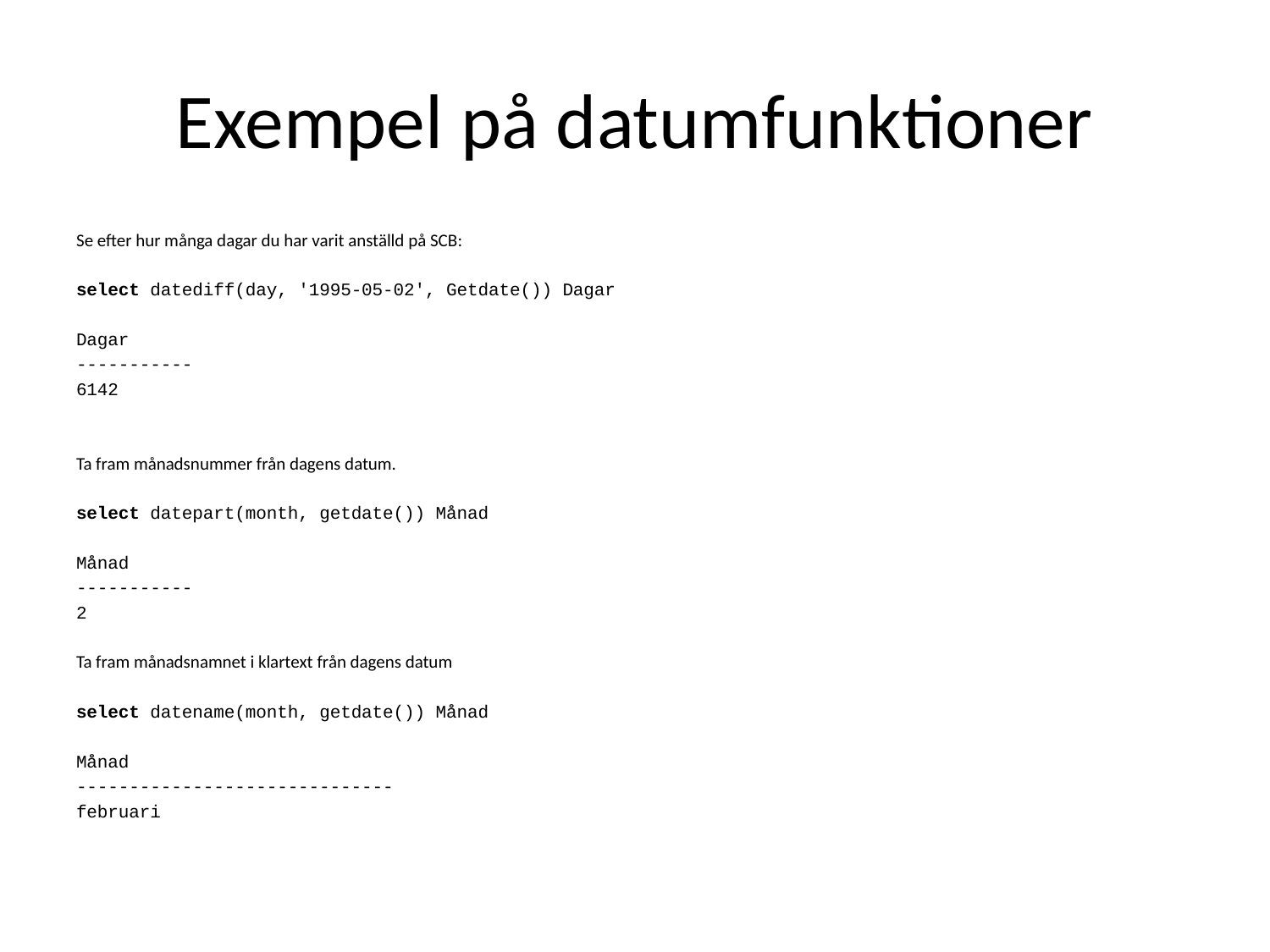

# Exempel på datumfunktioner
Se efter hur många dagar du har varit anställd på SCB:

select datediff(day, '1995-05-02', Getdate()) Dagar

Dagar
-----------
6142

Ta fram månadsnummer från dagens datum.

select datepart(month, getdate()) Månad

Månad
-----------
2

Ta fram månadsnamnet i klartext från dagens datum

select datename(month, getdate()) Månad

Månad
------------------------------
februari